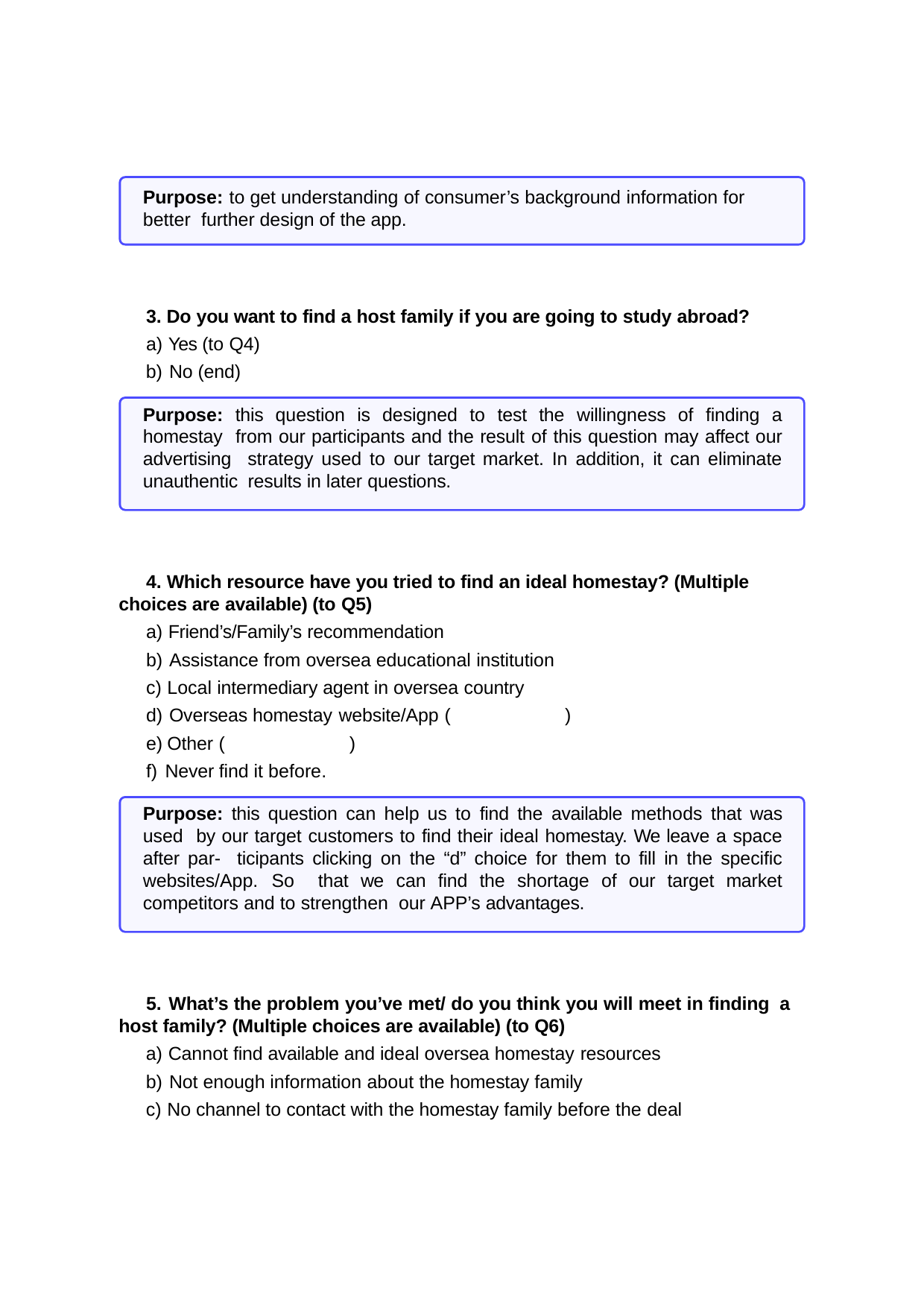

Purpose: to get understanding of consumer’s background information for better  further design of the app.
3. Do you want to find a host family if you are going to study abroad?
Yes (to Q4)
No (end)

Purpose: this question is designed to test the willingness of finding a homestay  from our participants and the result of this question may affect our advertising  strategy used to our target market. In addition, it can eliminate unauthentic  results in later questions.

4. Which resource have you tried to find an ideal homestay? (Multiple  choices are available) (to Q5)
Friend’s/Family’s recommendation
Assistance from oversea educational institution
Local intermediary agent in oversea country
Overseas homestay website/App (	)
Other (	)
Never find it before.

Purpose: this question can help us to find the available methods that was used  by our target customers to find their ideal homestay. We leave a space after par-  ticipants clicking on the “d” choice for them to fill in the specific websites/App. So  that we can find the shortage of our target market competitors and to strengthen  our APP’s advantages.

5. What’s the problem you’ve met/ do you think you will meet in finding  a host family? (Multiple choices are available) (to Q6)
Cannot find available and ideal oversea homestay resources
Not enough information about the homestay family
No channel to contact with the homestay family before the deal